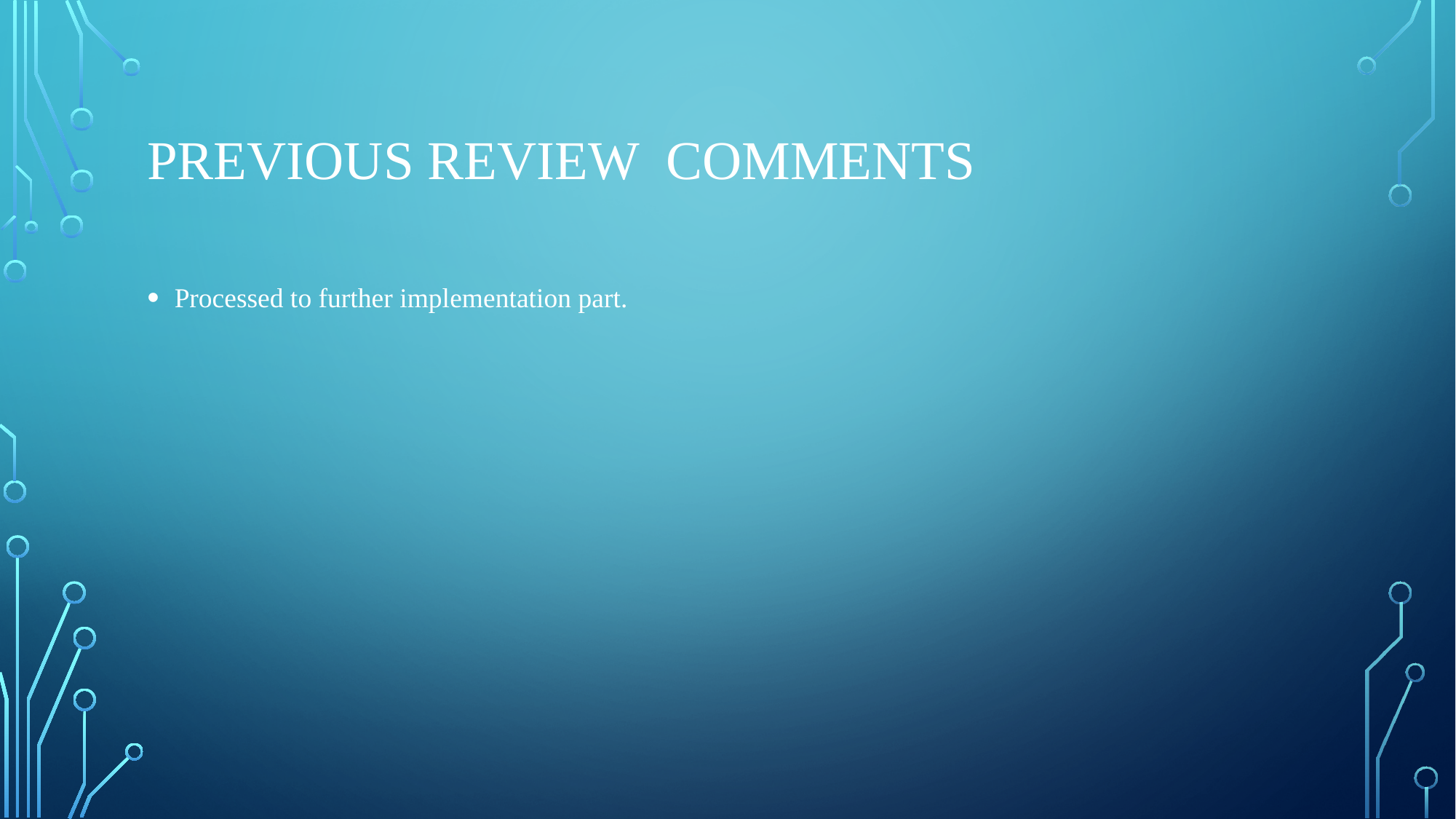

# previous review  comments
Processed to further implementation part.